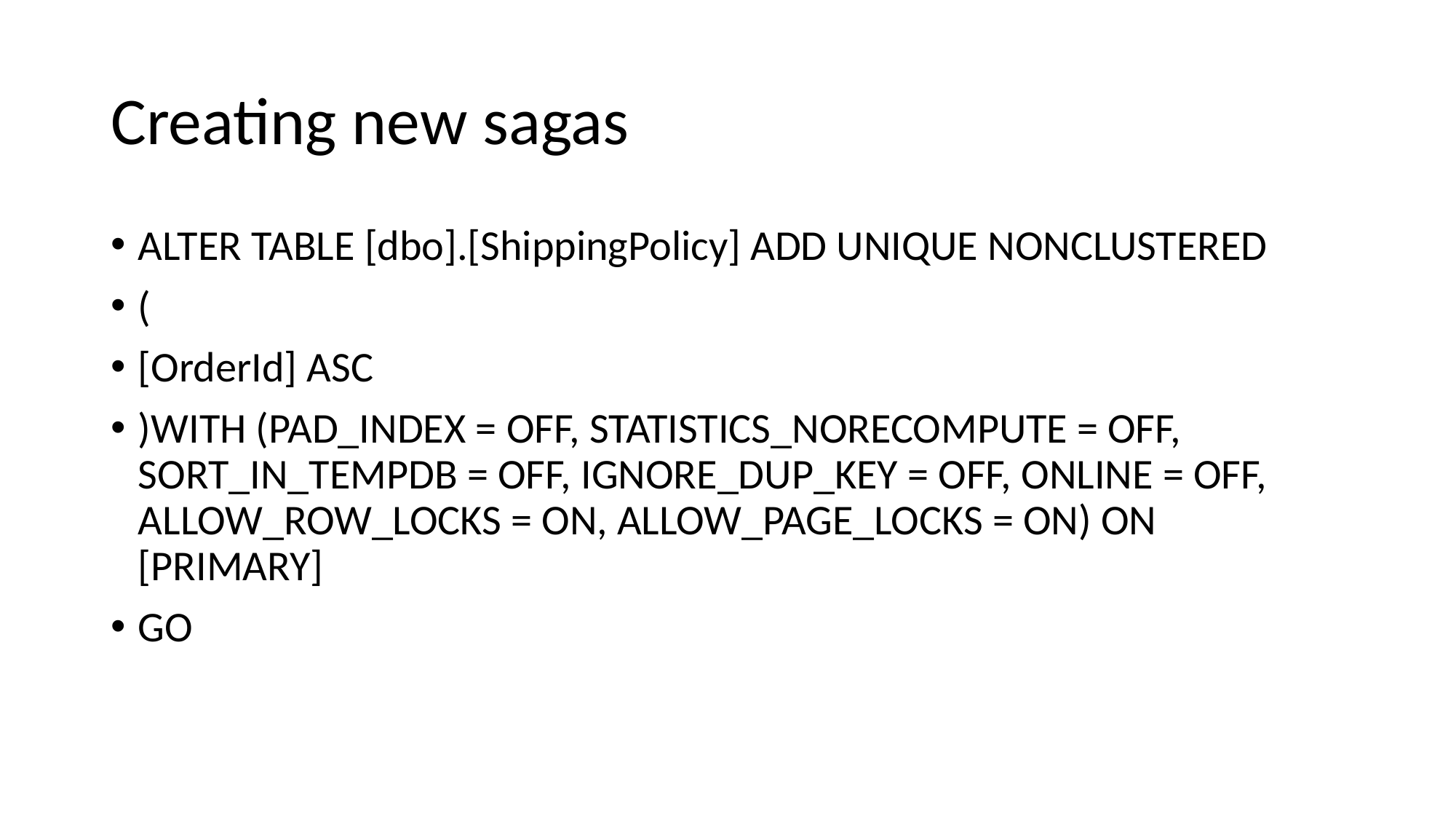

# Creating new sagas
ALTER TABLE [dbo].[ShippingPolicy] ADD UNIQUE NONCLUSTERED
(
[OrderId] ASC
)WITH (PAD_INDEX = OFF, STATISTICS_NORECOMPUTE = OFF, SORT_IN_TEMPDB = OFF, IGNORE_DUP_KEY = OFF, ONLINE = OFF, ALLOW_ROW_LOCKS = ON, ALLOW_PAGE_LOCKS = ON) ON [PRIMARY]
GO